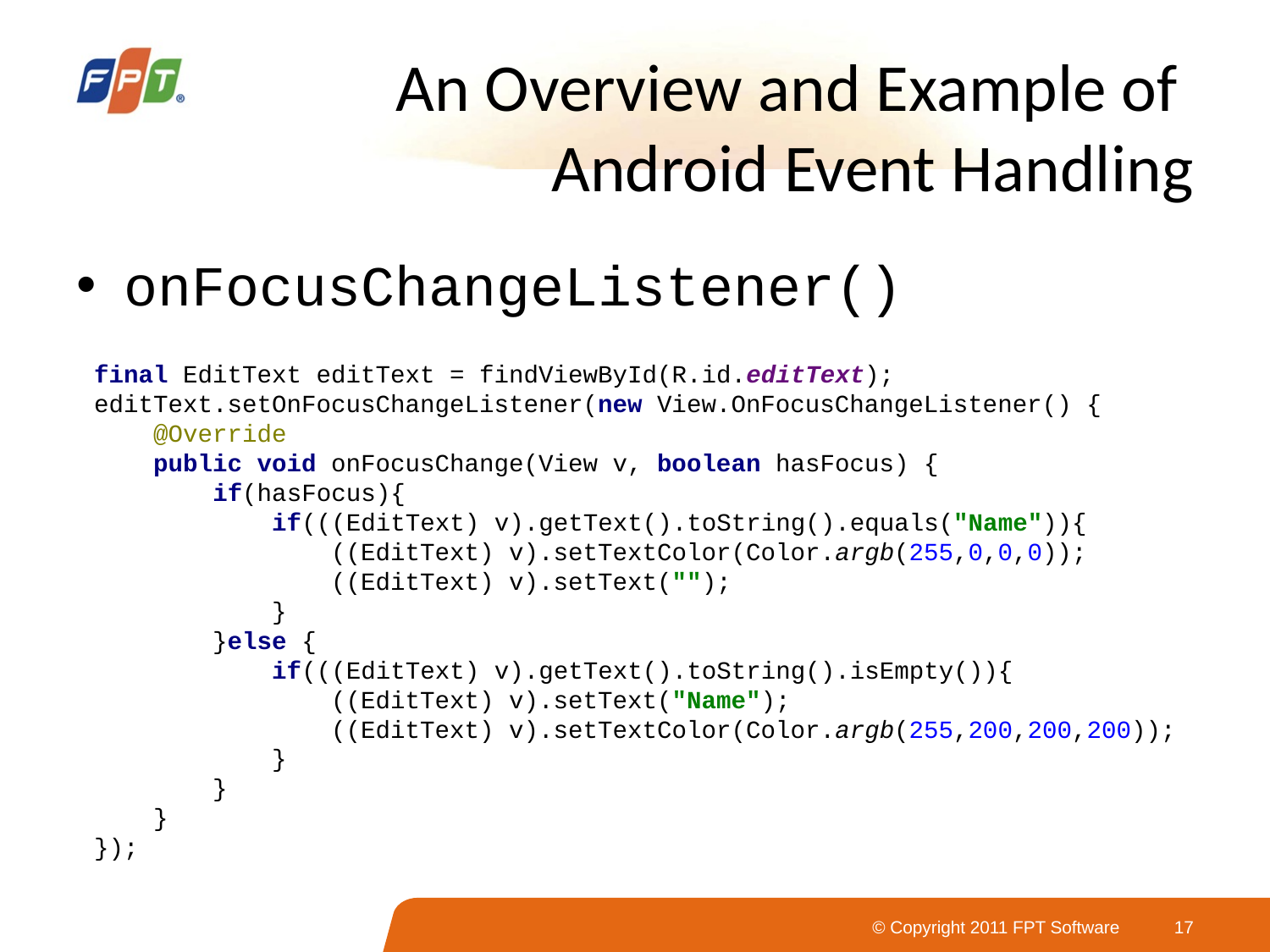

# An Overview and Example of Android Event Handling
onFocusChangeListener()
final EditText editText = findViewById(R.id.editText);
editText.setOnFocusChangeListener(new View.OnFocusChangeListener() {
    @Override
    public void onFocusChange(View v, boolean hasFocus) {
        if(hasFocus){
            if(((EditText) v).getText().toString().equals("Name")){
                ((EditText) v).setTextColor(Color.argb(255,0,0,0));
                ((EditText) v).setText("");
            }
        }else {
            if(((EditText) v).getText().toString().isEmpty()){
                ((EditText) v).setText("Name");
                ((EditText) v).setTextColor(Color.argb(255,200,200,200));
            }
        }
    }
});